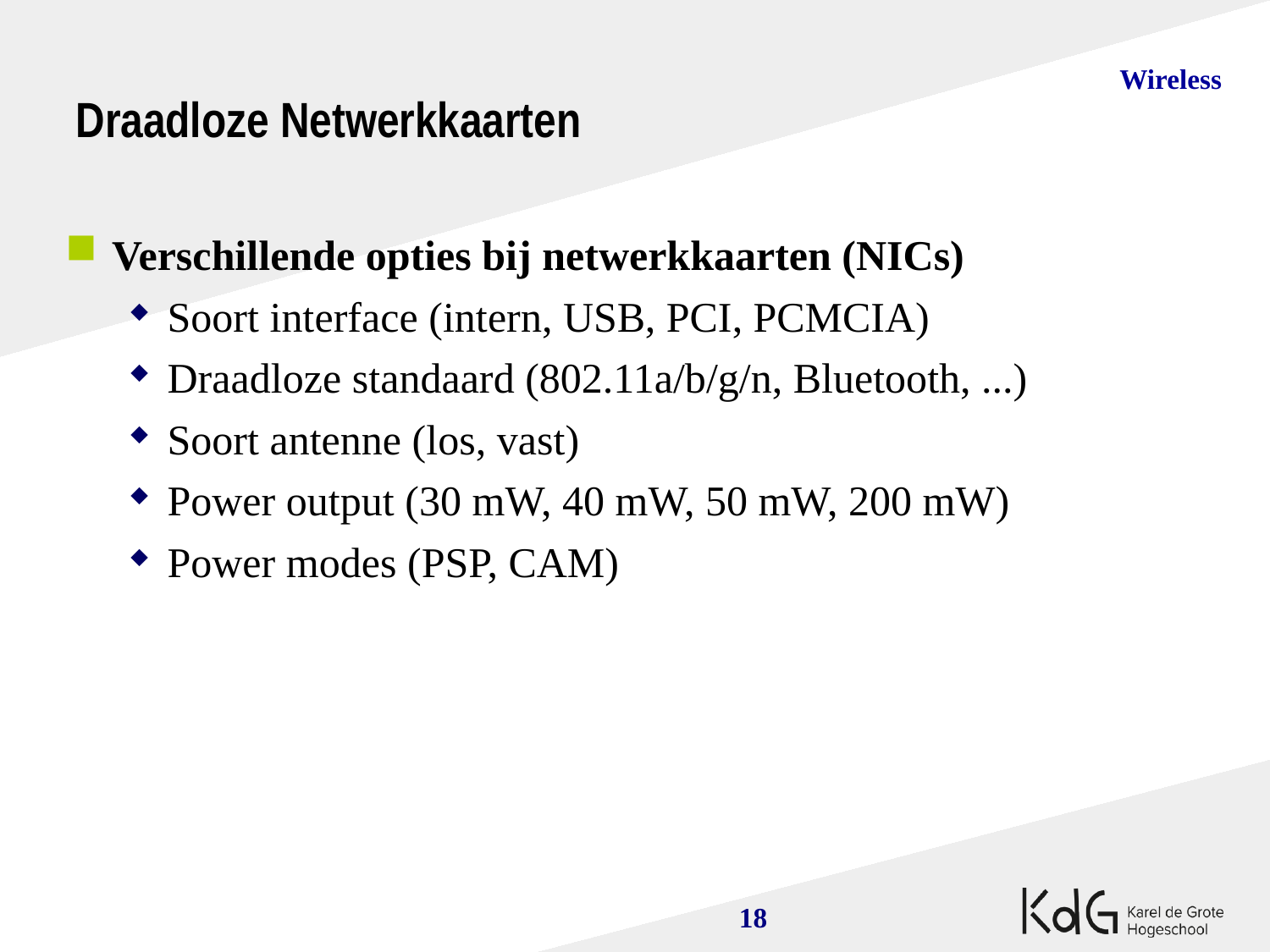

Draadloze Netwerkkaarten
Verschillende opties bij netwerkkaarten (NICs)
Soort interface (intern, USB, PCI, PCMCIA)
Draadloze standaard (802.11a/b/g/n, Bluetooth, ...)
Soort antenne (los, vast)
Power output (30 mW, 40 mW, 50 mW, 200 mW)
Power modes (PSP, CAM)